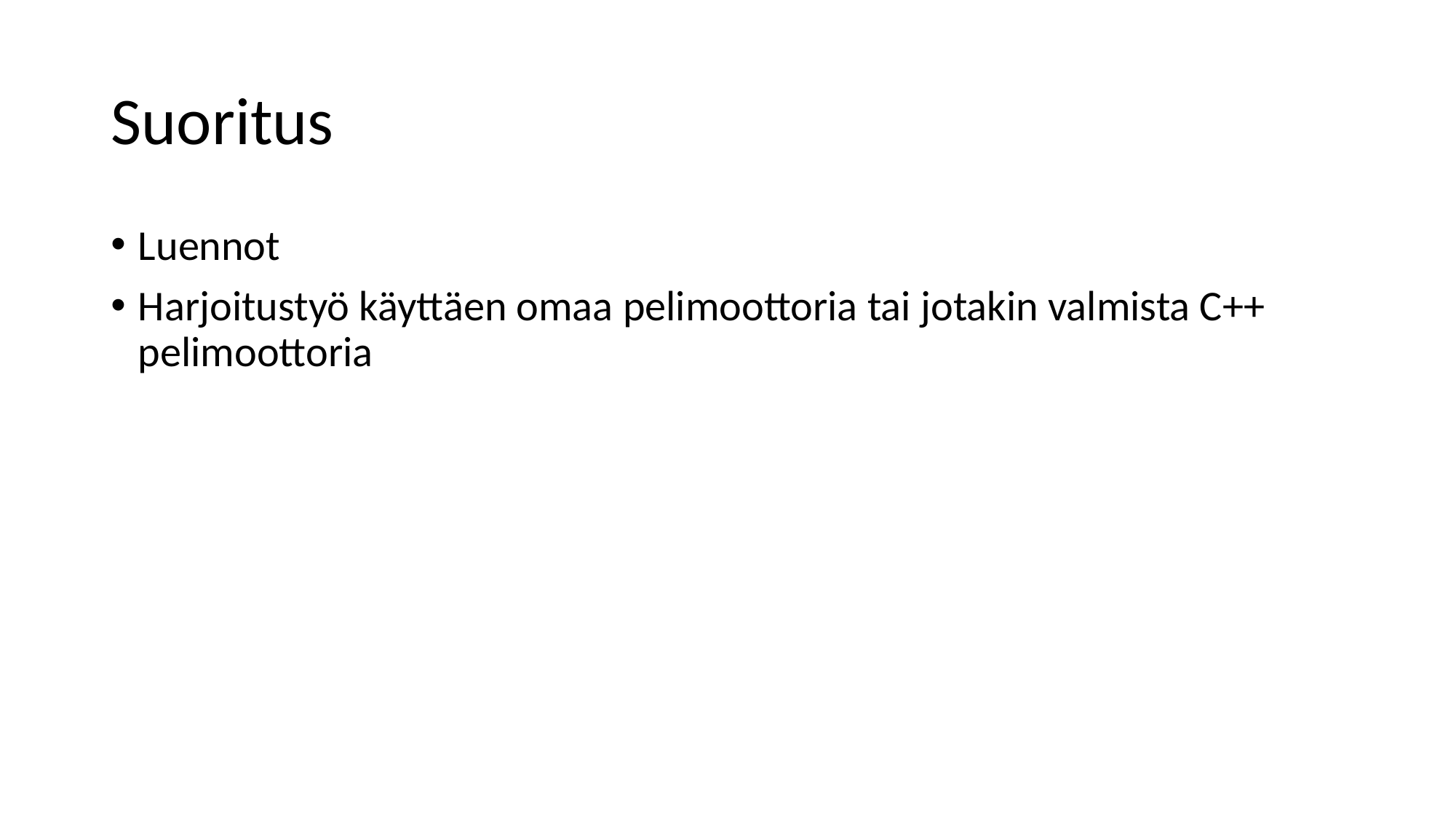

# Suoritus
Luennot
Harjoitustyö käyttäen omaa pelimoottoria tai jotakin valmista C++ pelimoottoria